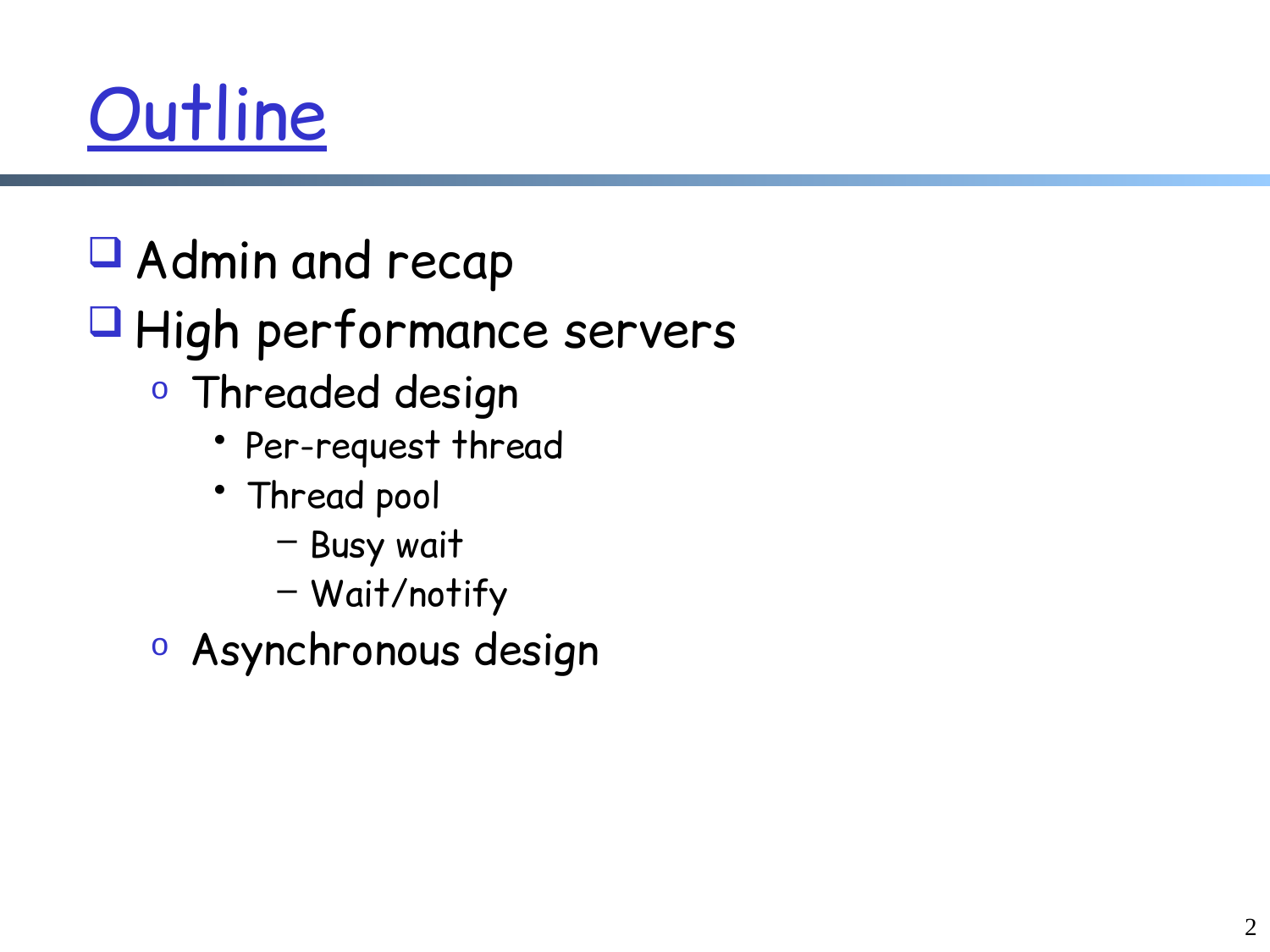

# Outline
Admin and recap
High performance servers
Threaded design
Per-request thread
Thread pool
Busy wait
Wait/notify
Asynchronous design
2